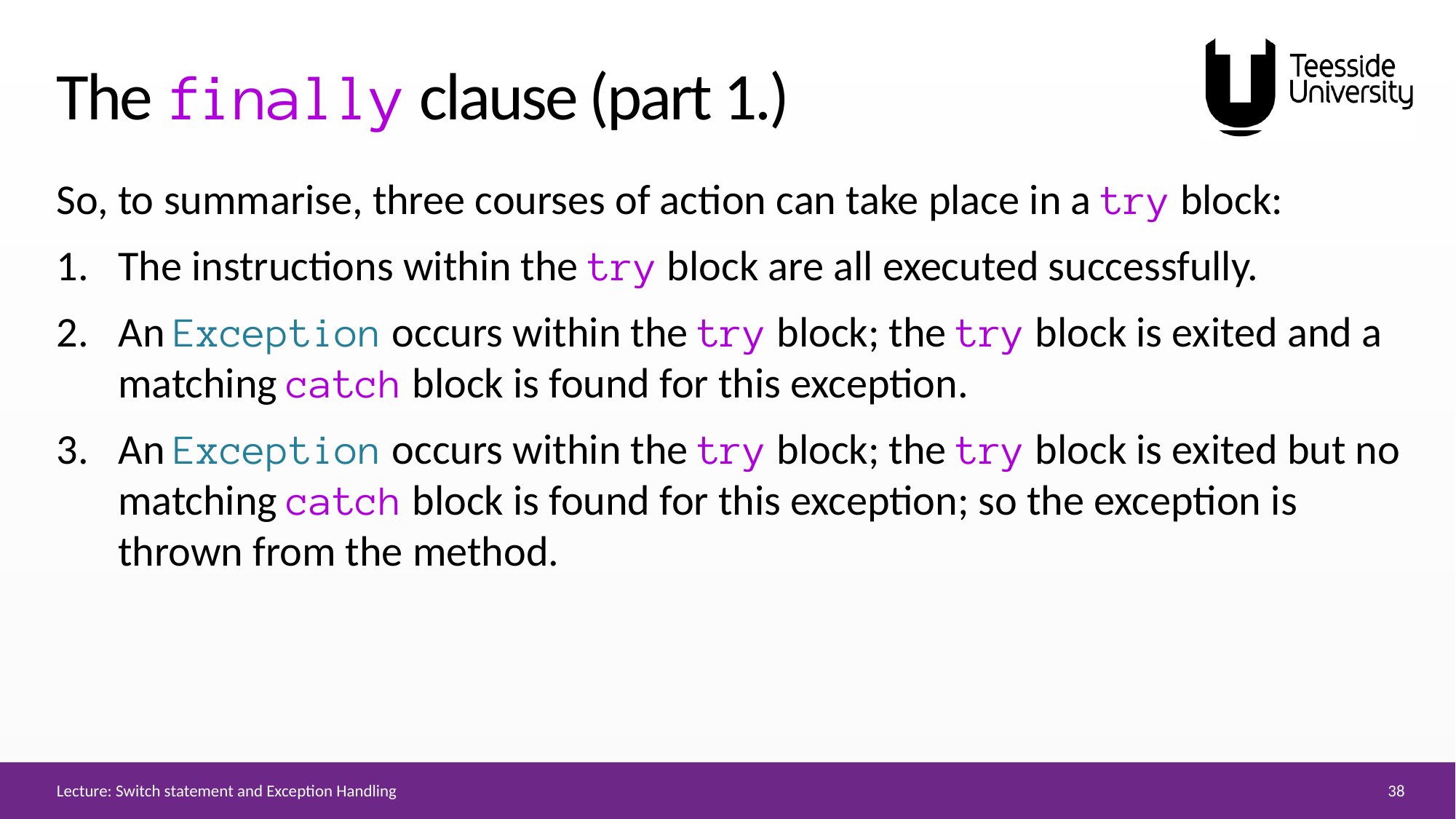

# The finally clause (part 1.)
So, to summarise, three courses of action can take place in a try block:
The instructions within the try block are all executed successfully.
An Exception occurs within the try block; the try block is exited and a matching catch block is found for this exception.
An Exception occurs within the try block; the try block is exited but no matching catch block is found for this exception; so the exception is thrown from the method.
38
Lecture: Switch statement and Exception Handling